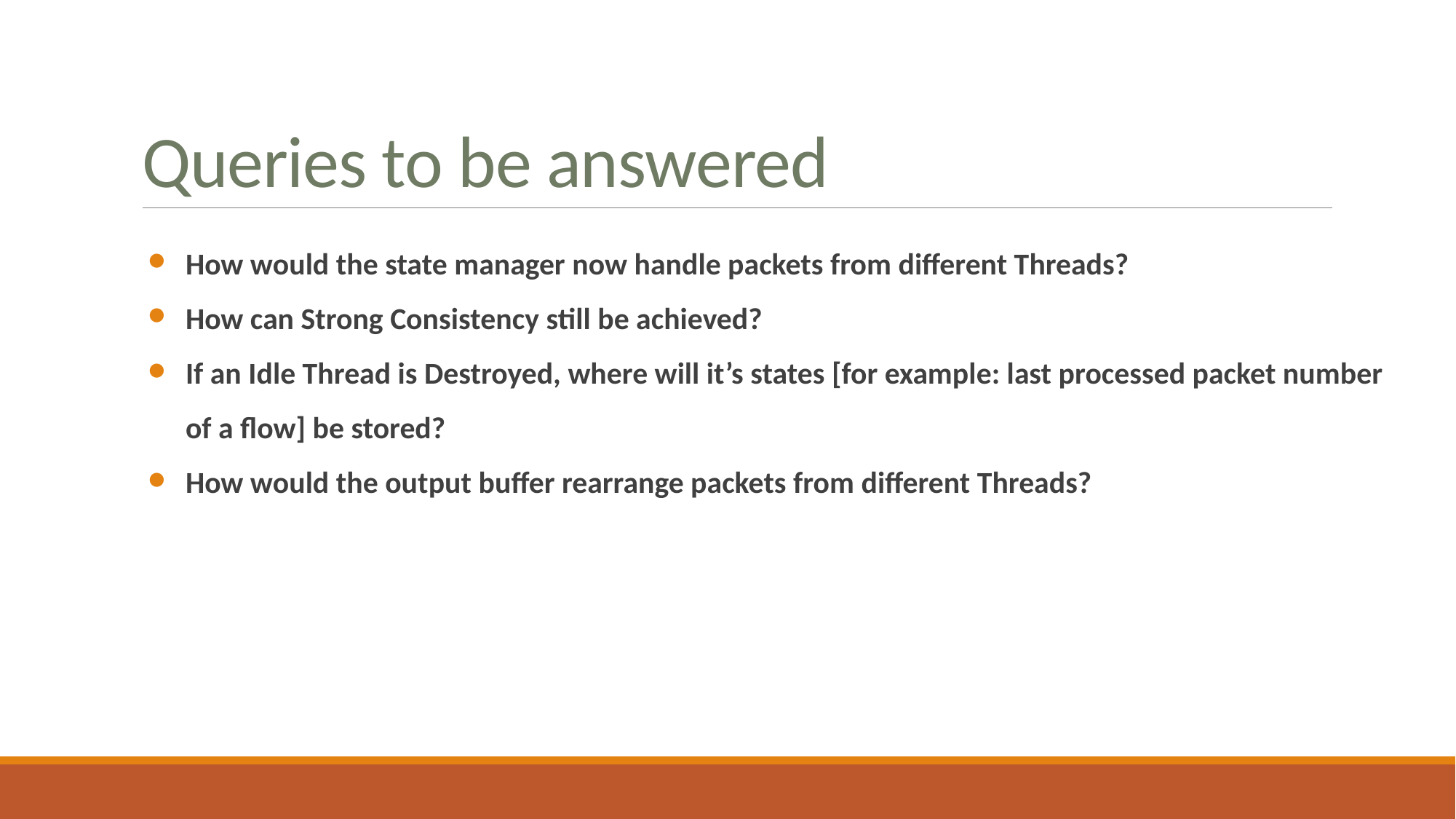

# Queries to be answered
How would the state manager now handle packets from different Threads?
How can Strong Consistency still be achieved?
If an Idle Thread is Destroyed, where will it’s states [for example: last processed packet number of a flow] be stored?
How would the output buffer rearrange packets from different Threads?